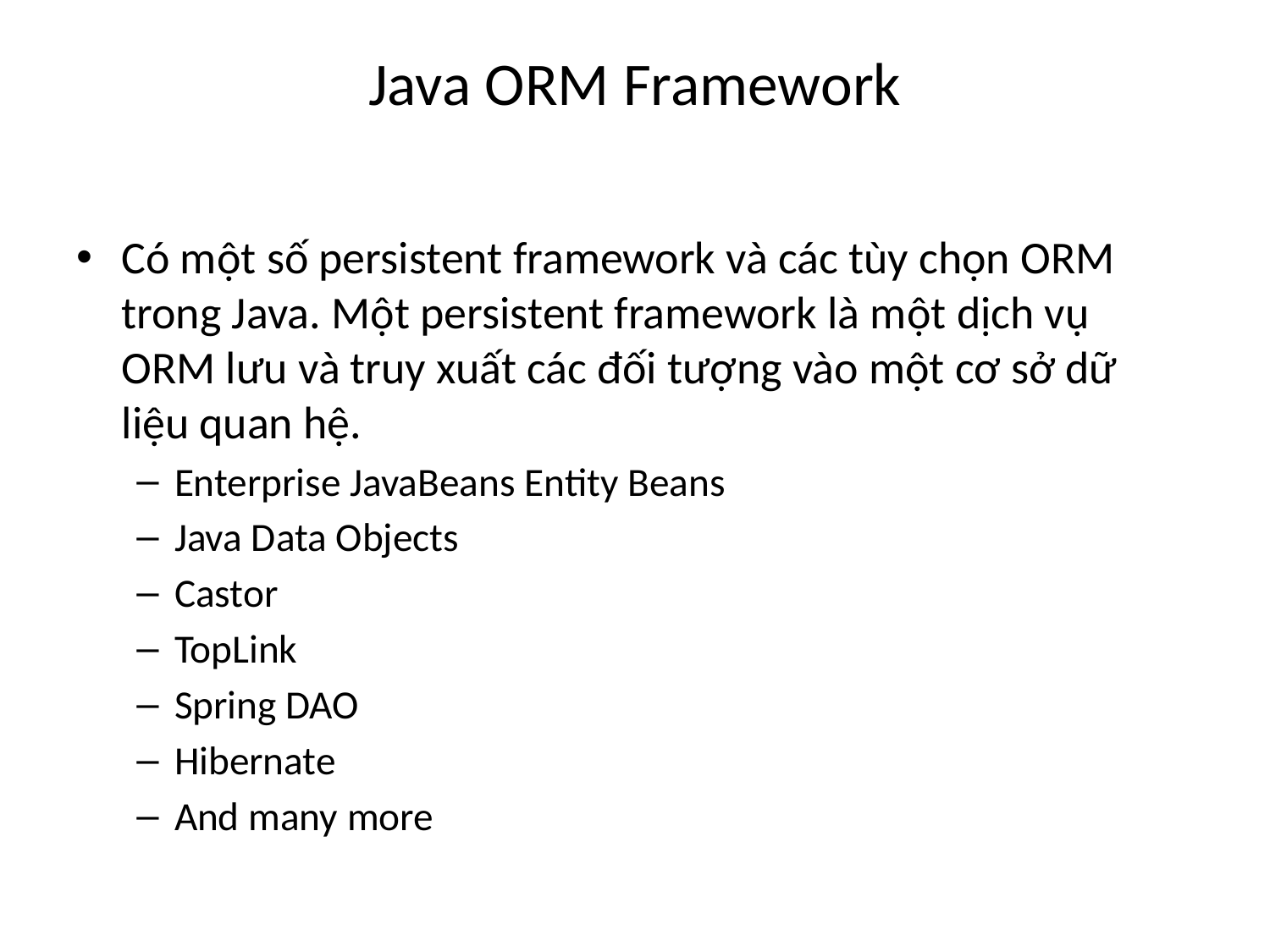

# Java ORM Framework
Có một số persistent framework và các tùy chọn ORM trong Java. Một persistent framework là một dịch vụ ORM lưu và truy xuất các đối tượng vào một cơ sở dữ liệu quan hệ.
Enterprise JavaBeans Entity Beans
Java Data Objects
Castor
TopLink
Spring DAO
Hibernate
And many more